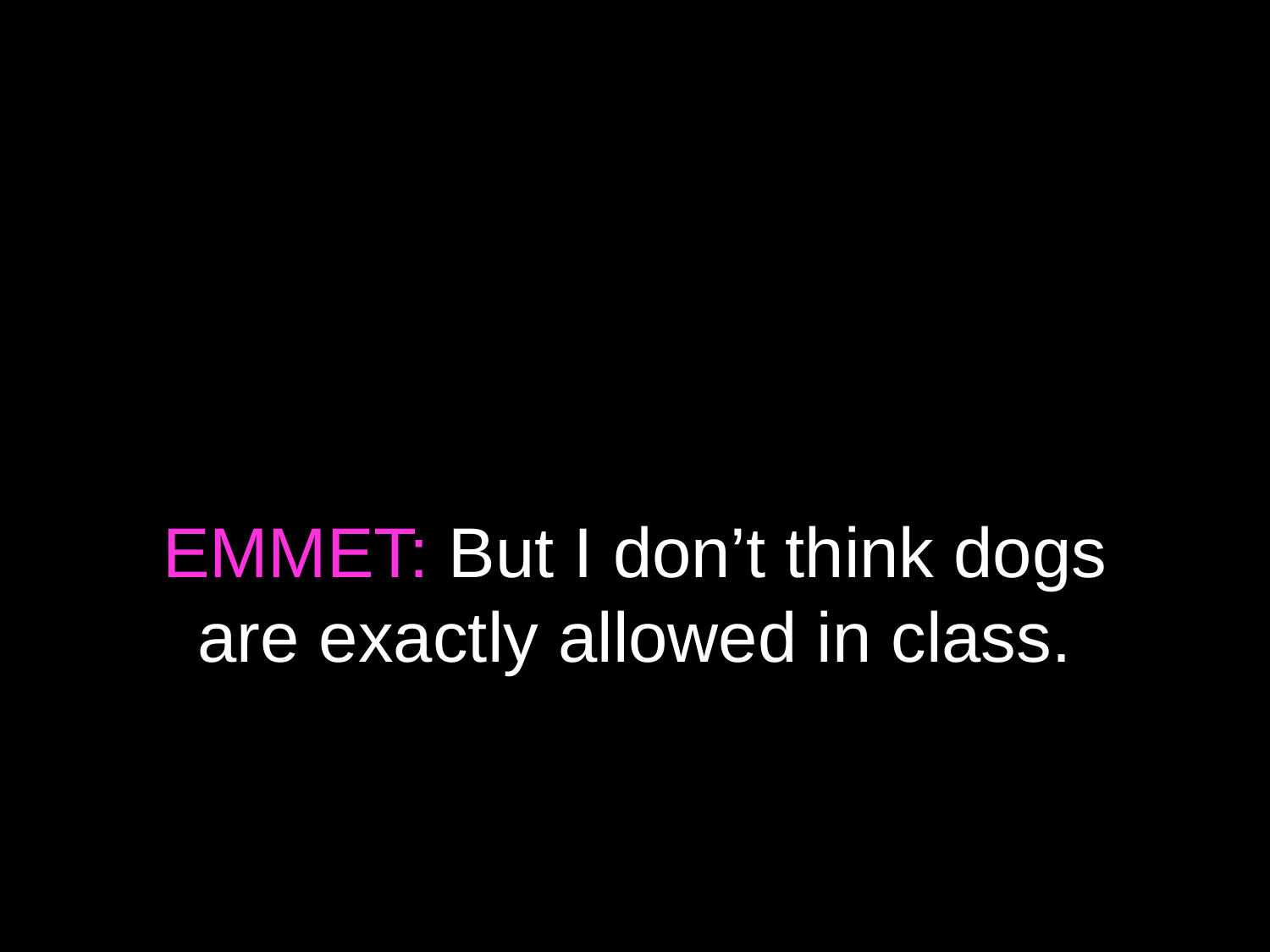

# EMMET: But I don’t think dogs are exactly allowed in class.